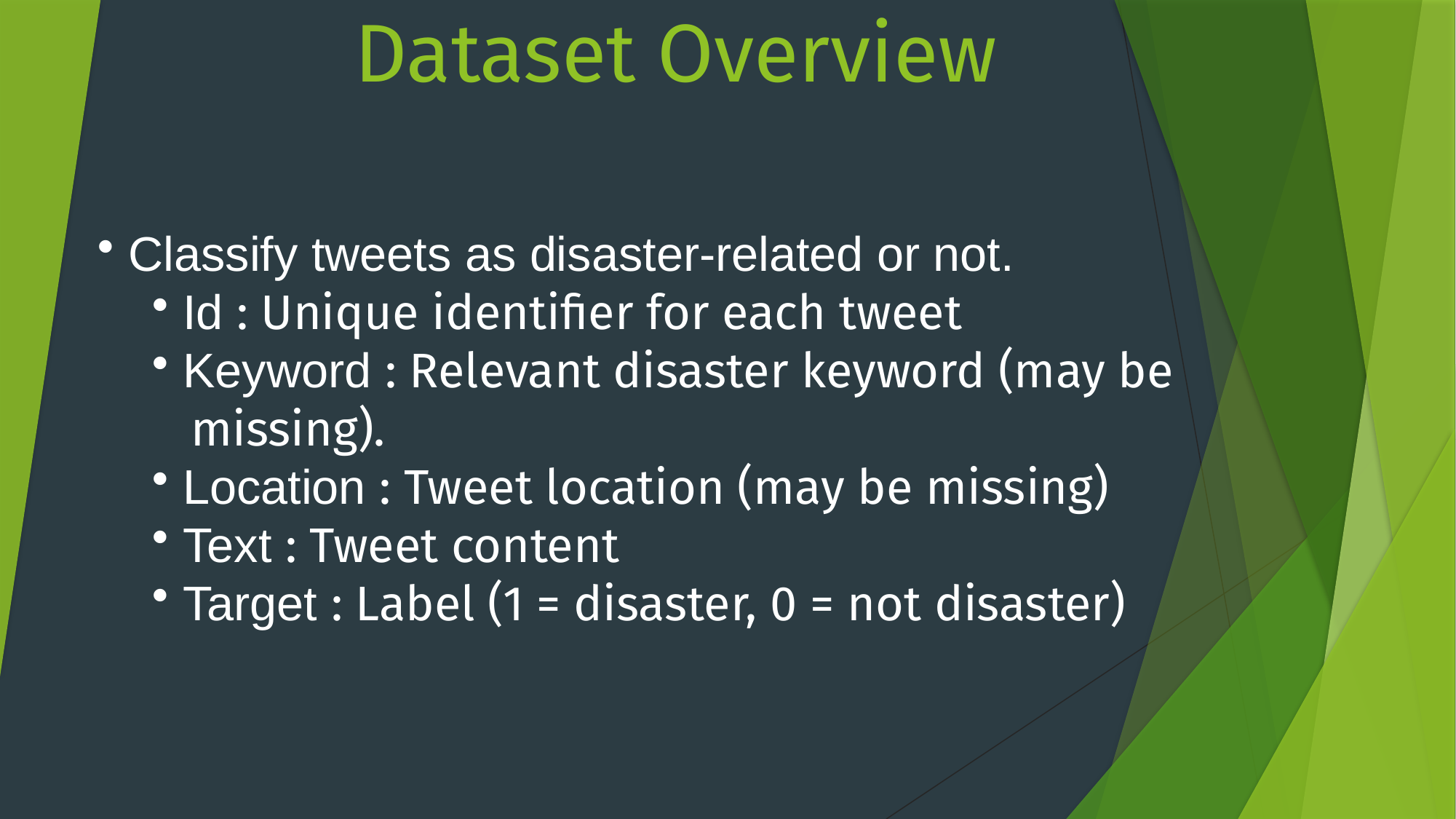

# Dataset Overview

 Classify tweets as disaster-related or not.
 Id : Unique identifier for each tweet
 Keyword : Relevant disaster keyword (may be
   missing).
 Location : Tweet location (may be missing)
 Text : Tweet content
 Target : Label (1 = disaster, 0 = not disaster)